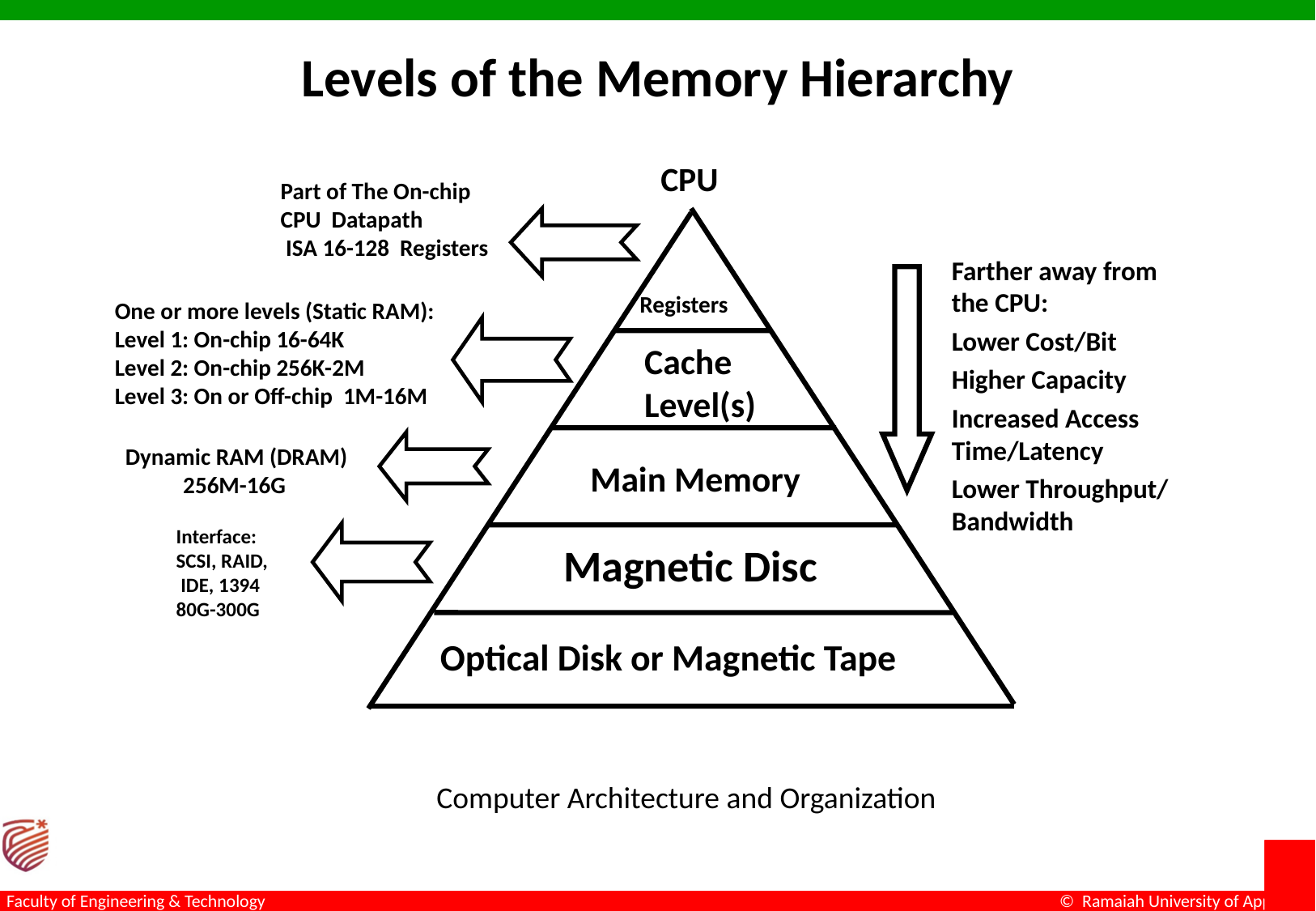

Levels of the Memory Hierarchy
CPU
Part of The On-chip   CPU  Datapath
 ISA 16-128  Registers

Farther away from
the CPU:

Lower Cost/Bit

Higher Capacity

Increased Access
Time/Latency

Lower Throughput/
Bandwidth

Registers
One or more levels (Static RAM):
Level 1: On-chip 16-64K
Level 2: On-chip 256K-2M
Level 3: On or Off-chip  1M-16M

Cache
Level(s)

Dynamic RAM (DRAM)
           256M-16G
Main Memory
Interface:
SCSI, RAID,
 IDE, 1394
80G-300G

Magnetic Disc
Optical Disk or Magnetic Tape
Computer Architecture and Organization